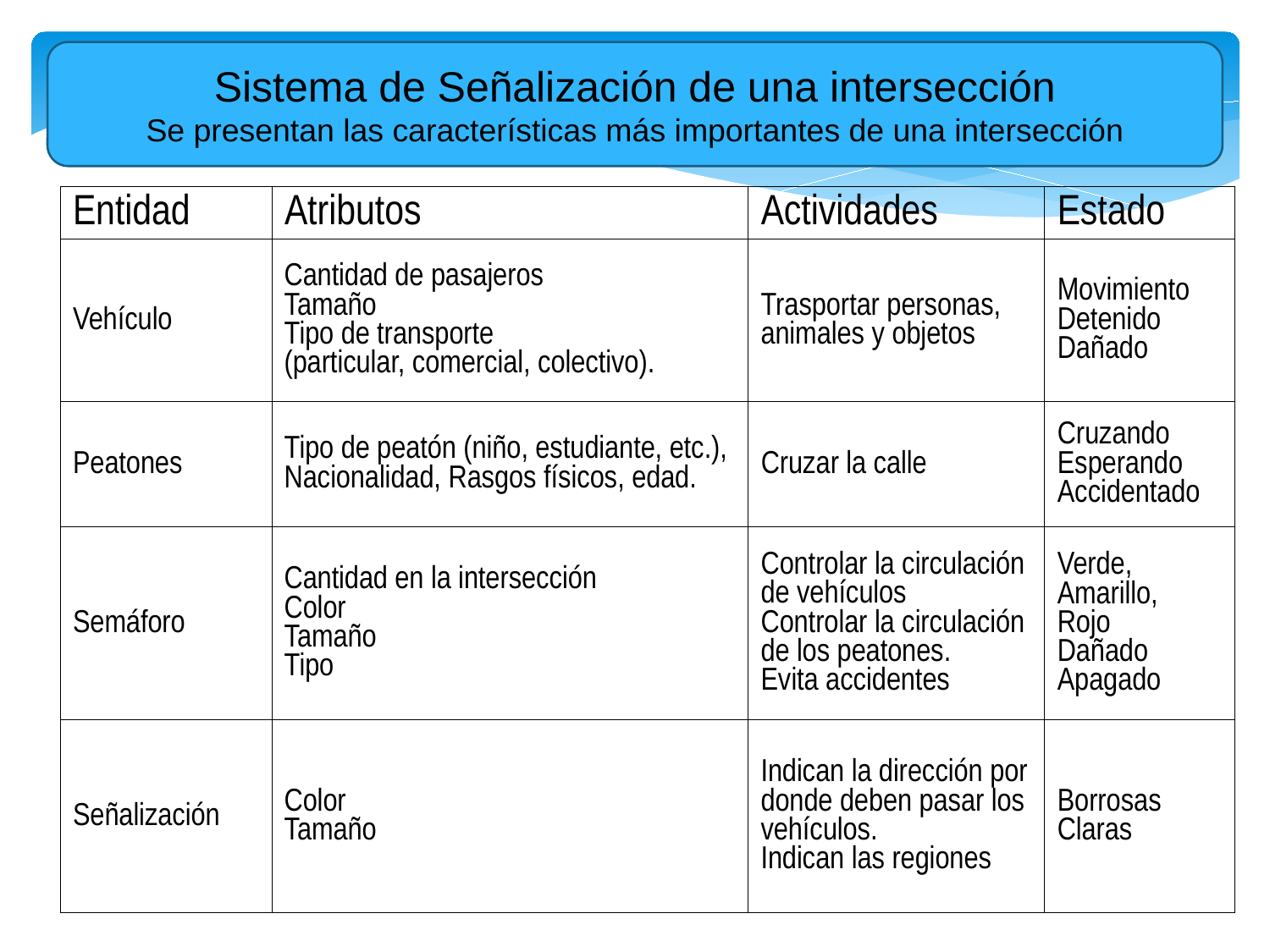

Sistema de Señalización de una intersección
Se presentan las características más importantes de una intersección
| Entidad | Atributos | Actividades | Estado |
| --- | --- | --- | --- |
| Vehículo | Cantidad de pasajeros Tamaño Tipo de transporte (particular, comercial, colectivo). | Trasportar personas, animales y objetos | Movimiento Detenido Dañado |
| Peatones | Tipo de peatón (niño, estudiante, etc.), Nacionalidad, Rasgos físicos, edad. | Cruzar la calle | Cruzando Esperando Accidentado |
| Semáforo | Cantidad en la intersección Color Tamaño Tipo | Controlar la circulación de vehículos Controlar la circulación de los peatones. Evita accidentes | Verde, Amarillo, Rojo Dañado Apagado |
| Señalización | Color Tamaño | Indican la dirección por donde deben pasar los vehículos. Indican las regiones | Borrosas Claras |